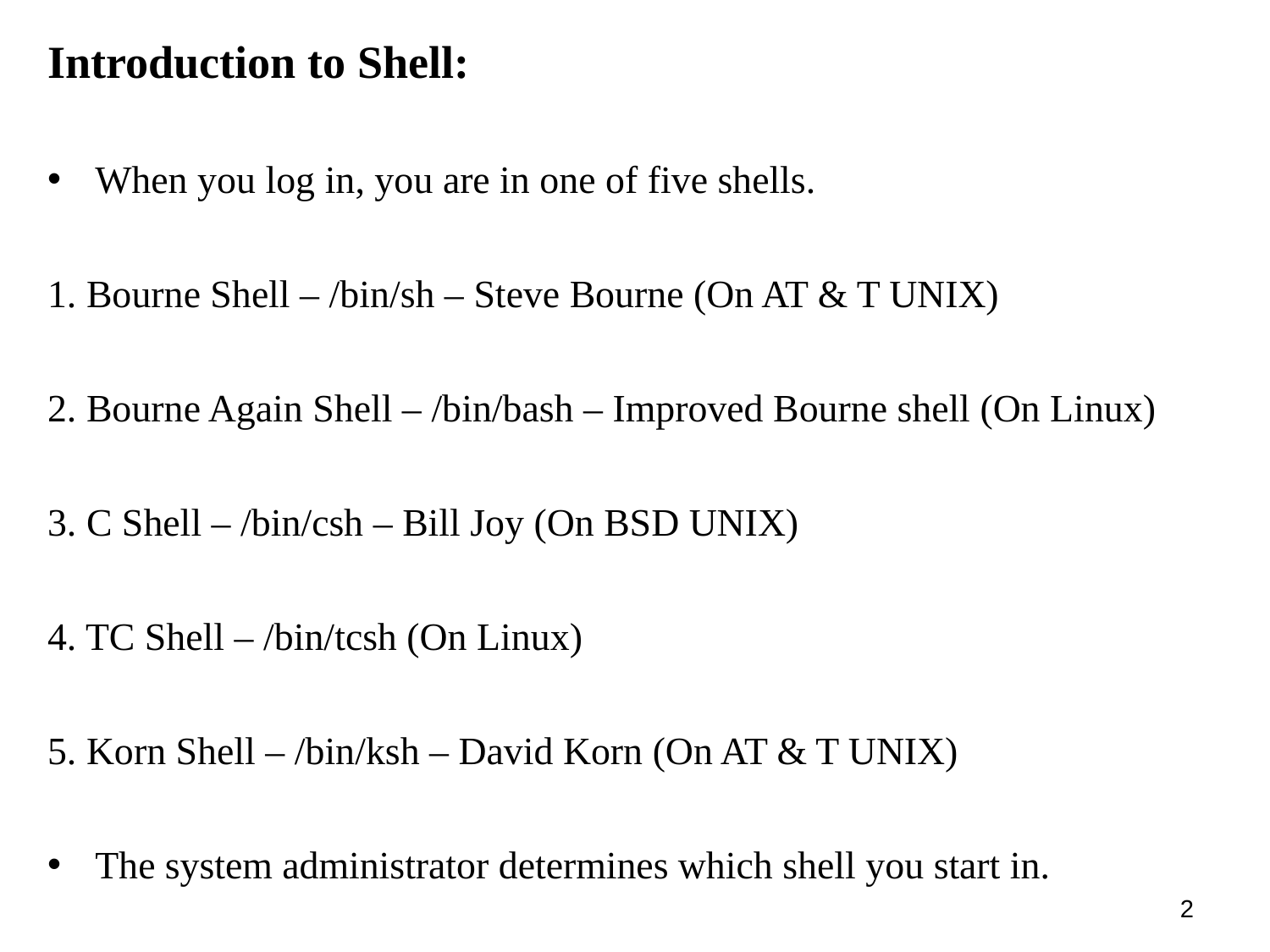

Introduction to Shell:

When you log in, you are in one of five shells.

1. Bourne Shell – /bin/sh – Steve Bourne (On AT & T UNIX)

2. Bourne Again Shell – /bin/bash – Improved Bourne shell (On Linux)

3. C Shell – /bin/csh – Bill Joy (On BSD UNIX)

4. TC Shell – /bin/tcsh (On Linux)

5. Korn Shell – /bin/ksh – David Korn (On AT & T UNIX)

The system administrator determines which shell you start in.
2